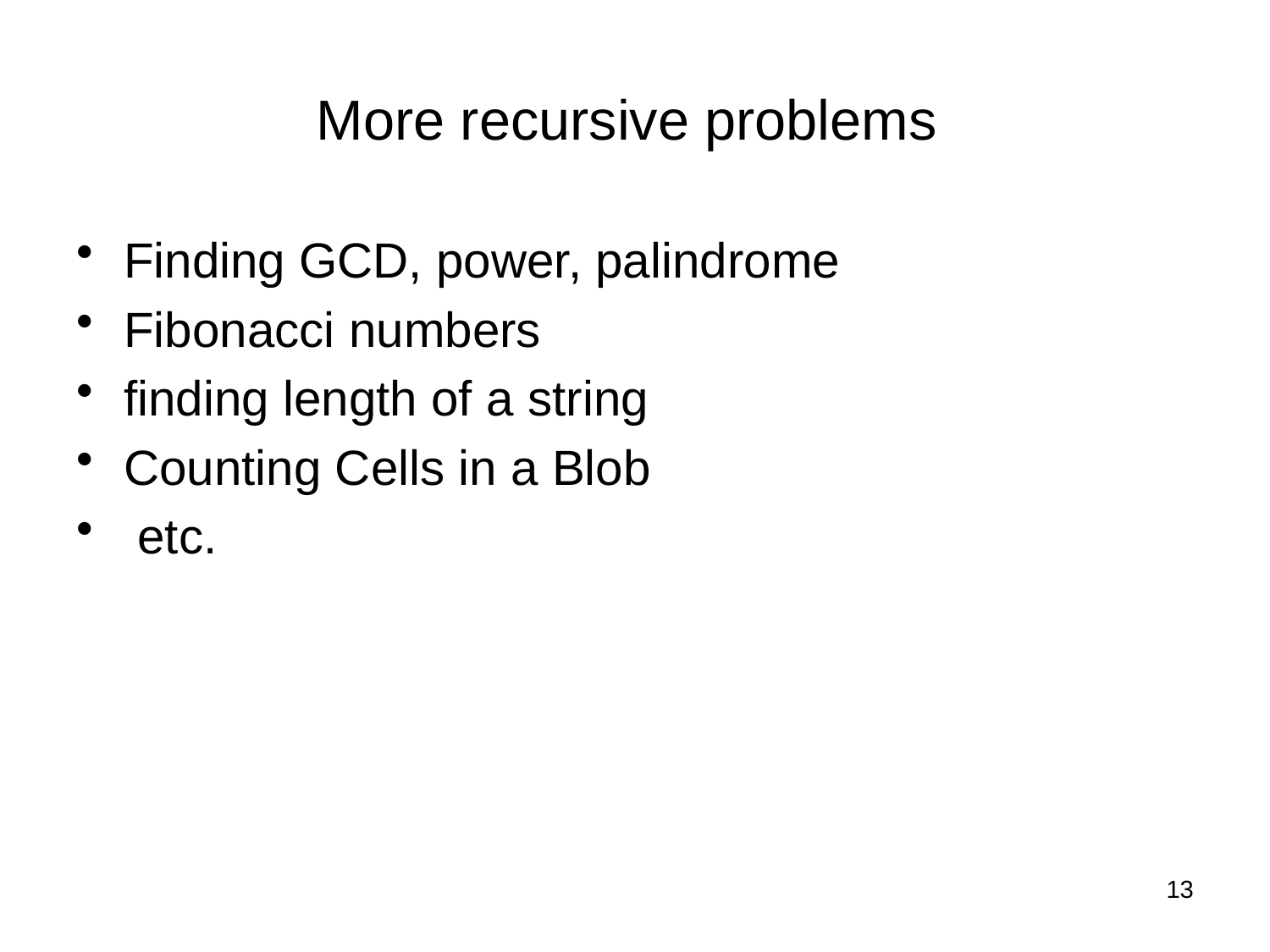

# More recursive problems
Finding GCD, power, palindrome
Fibonacci numbers
finding length of a string
Counting Cells in a Blob
 etc.
13